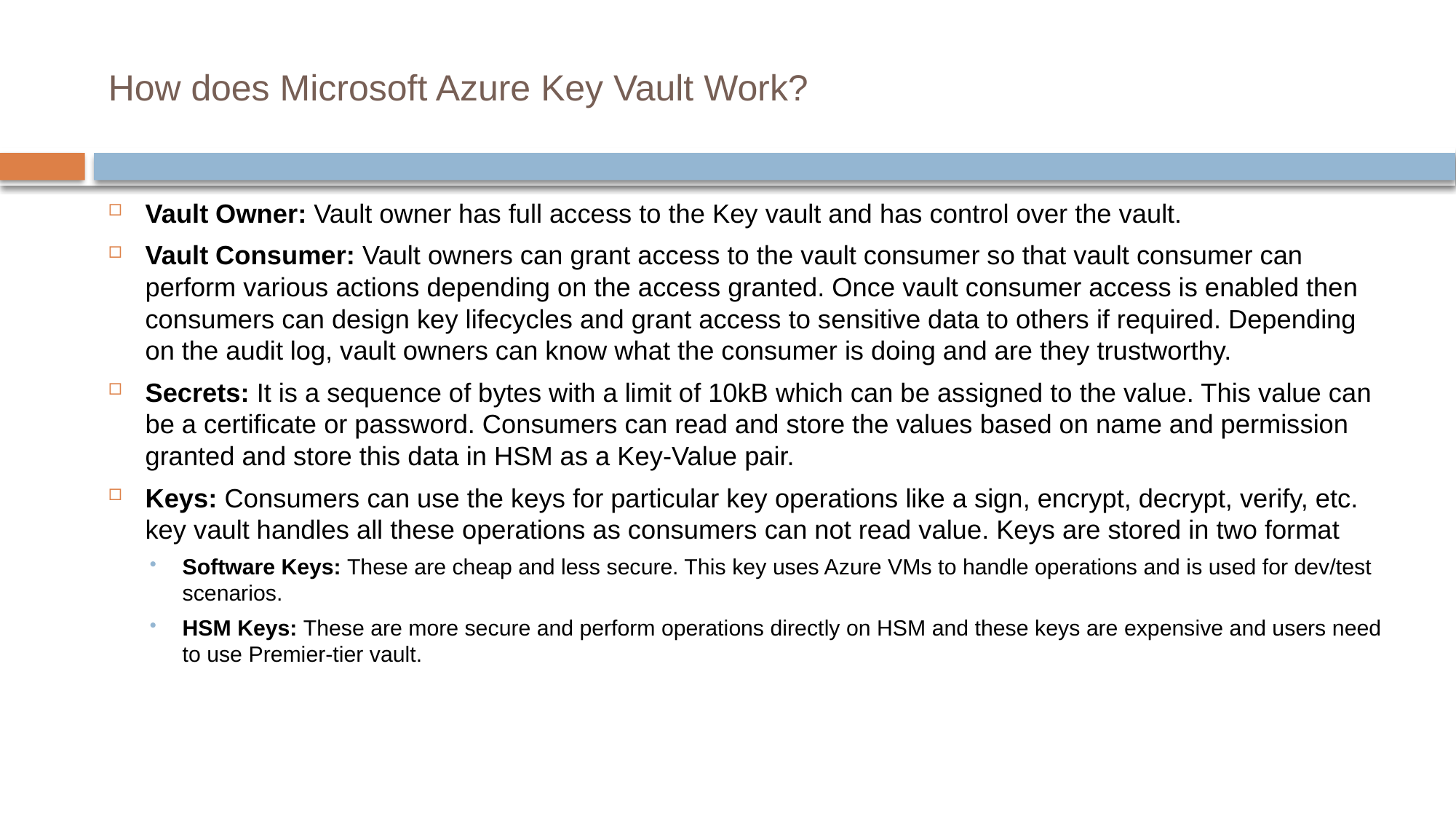

# How does Microsoft Azure Key Vault Work?
Vault Owner: Vault owner has full access to the Key vault and has control over the vault.
Vault Consumer: Vault owners can grant access to the vault consumer so that vault consumer can perform various actions depending on the access granted. Once vault consumer access is enabled then consumers can design key lifecycles and grant access to sensitive data to others if required. Depending on the audit log, vault owners can know what the consumer is doing and are they trustworthy.
Secrets: It is a sequence of bytes with a limit of 10kB which can be assigned to the value. This value can be a certificate or password. Consumers can read and store the values based on name and permission granted and store this data in HSM as a Key-Value pair.
Keys: Consumers can use the keys for particular key operations like a sign, encrypt, decrypt, verify, etc. key vault handles all these operations as consumers can not read value. Keys are stored in two format
Software Keys: These are cheap and less secure. This key uses Azure VMs to handle operations and is used for dev/test scenarios.
HSM Keys: These are more secure and perform operations directly on HSM and these keys are expensive and users need to use Premier-tier vault.